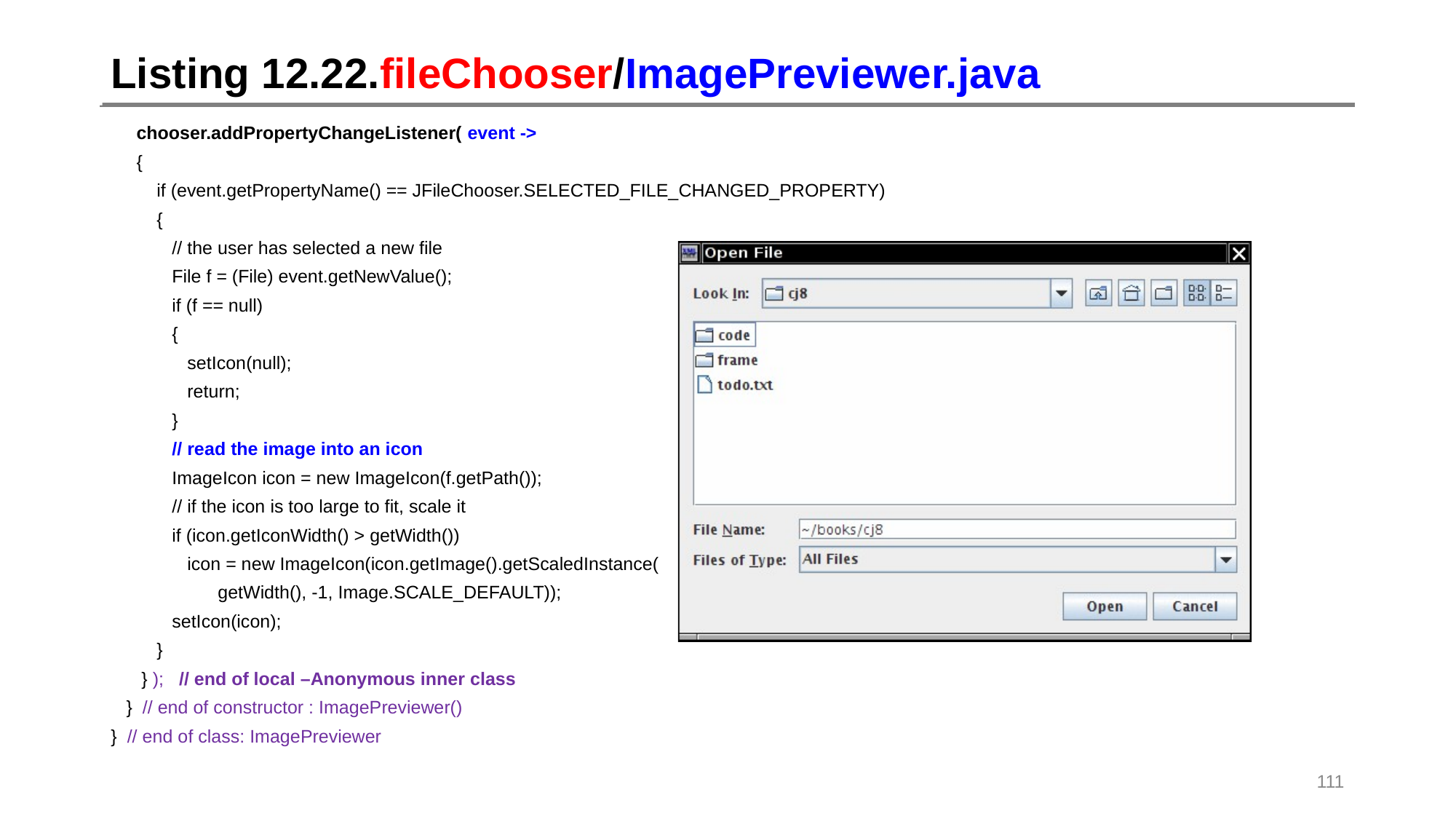

# Listing 12.22.fileChooser/ImagePreviewer.java
     chooser.addPropertyChangeListener( event ->
     {
         if (event.getPropertyName() == JFileChooser.SELECTED_FILE_CHANGED_PROPERTY)
         {
            // the user has selected a new file
            File f = (File) event.getNewValue();
            if (f == null)
            {
               setIcon(null);
               return;
            }
            // read the image into an icon
            ImageIcon icon = new ImageIcon(f.getPath());
            // if the icon is too large to fit, scale it
            if (icon.getIconWidth() > getWidth())
               icon = new ImageIcon(icon.getImage().getScaledInstance(
                     getWidth(), -1, Image.SCALE_DEFAULT));
            setIcon(icon);
         }
      } );   // end of local –Anonymous inner class
   }  // end of constructor : ImagePreviewer()
}  // end of class: ImagePreviewer

111